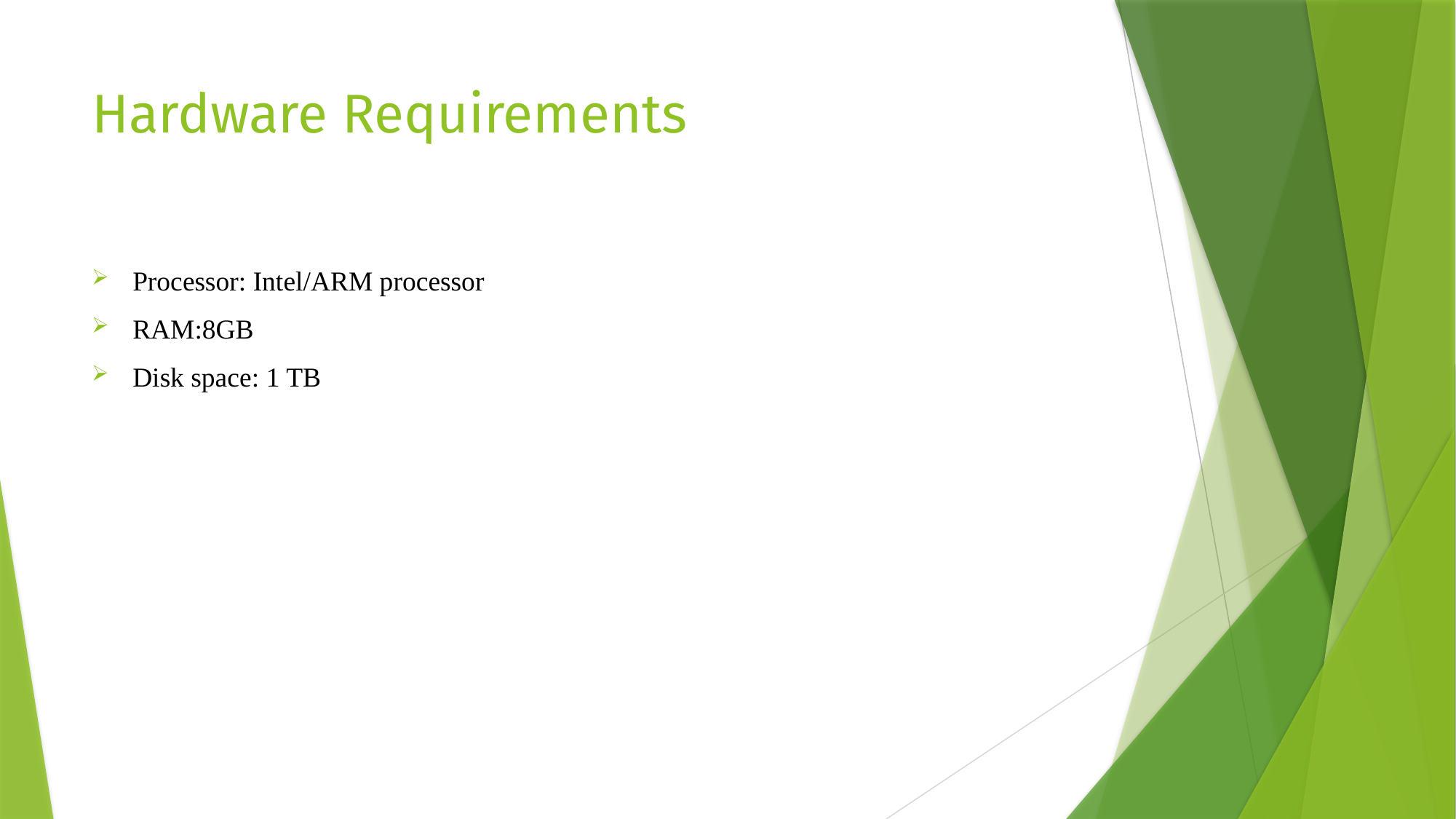

# Hardware Requirements
Processor: Intel/ARM processor
RAM:8GB
Disk space: 1 TB